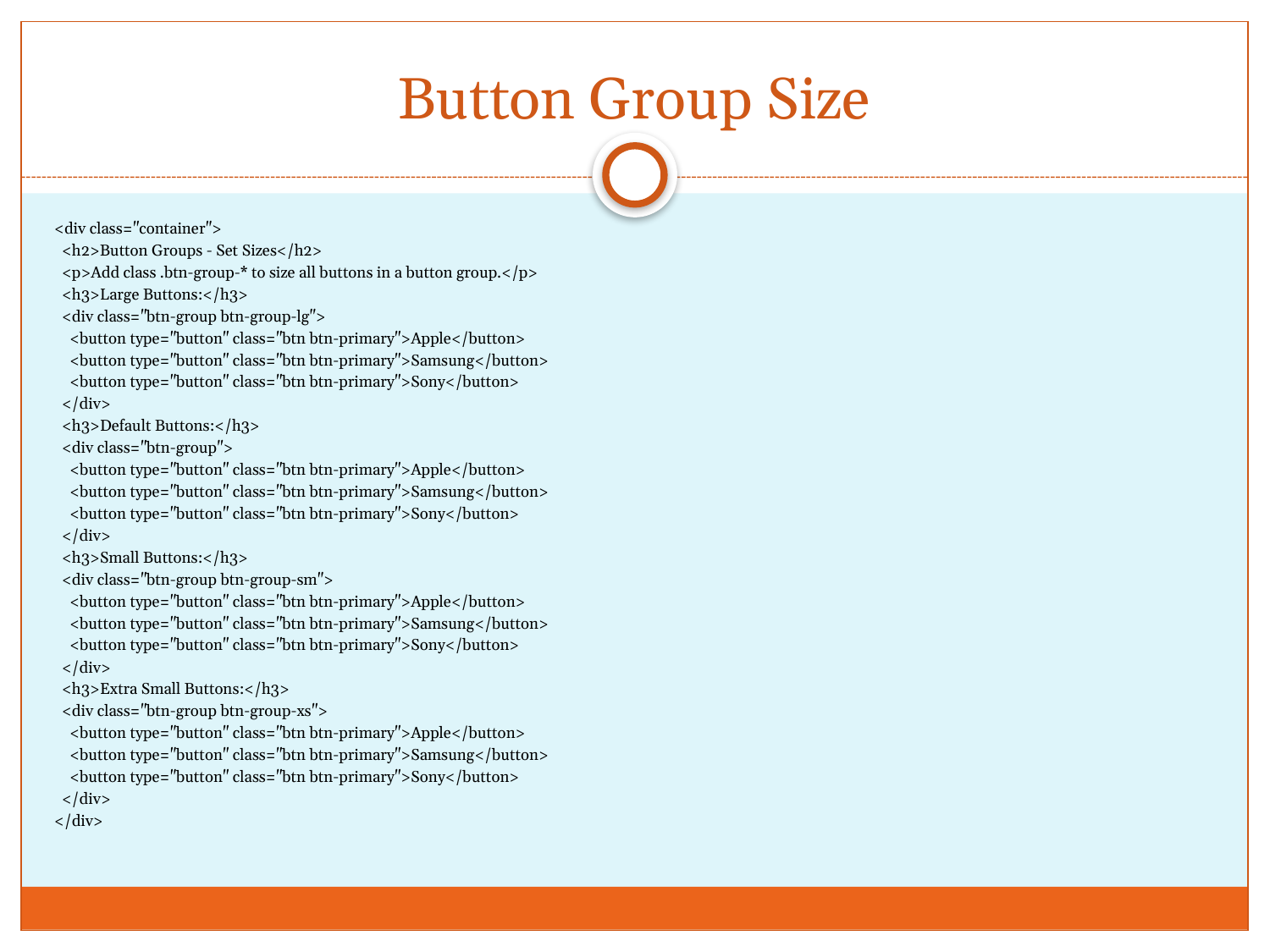

# Button Group Size
<div class="container">
  <h2>Button Groups - Set Sizes</h2>
  <p>Add class .btn-group-* to size all buttons in a button group.</p>
  <h3>Large Buttons:</h3>
  <div class="btn-group btn-group-lg">
    <button type="button" class="btn btn-primary">Apple</button>
    <button type="button" class="btn btn-primary">Samsung</button>
    <button type="button" class="btn btn-primary">Sony</button>
  </div>
  <h3>Default Buttons:</h3>
  <div class="btn-group">
    <button type="button" class="btn btn-primary">Apple</button>
    <button type="button" class="btn btn-primary">Samsung</button>
    <button type="button" class="btn btn-primary">Sony</button>
  </div>
  <h3>Small Buttons:</h3>
  <div class="btn-group btn-group-sm">
    <button type="button" class="btn btn-primary">Apple</button>
    <button type="button" class="btn btn-primary">Samsung</button>
    <button type="button" class="btn btn-primary">Sony</button>
  </div>
  <h3>Extra Small Buttons:</h3>
  <div class="btn-group btn-group-xs">
    <button type="button" class="btn btn-primary">Apple</button>
    <button type="button" class="btn btn-primary">Samsung</button>
    <button type="button" class="btn btn-primary">Sony</button>
  </div>
</div>